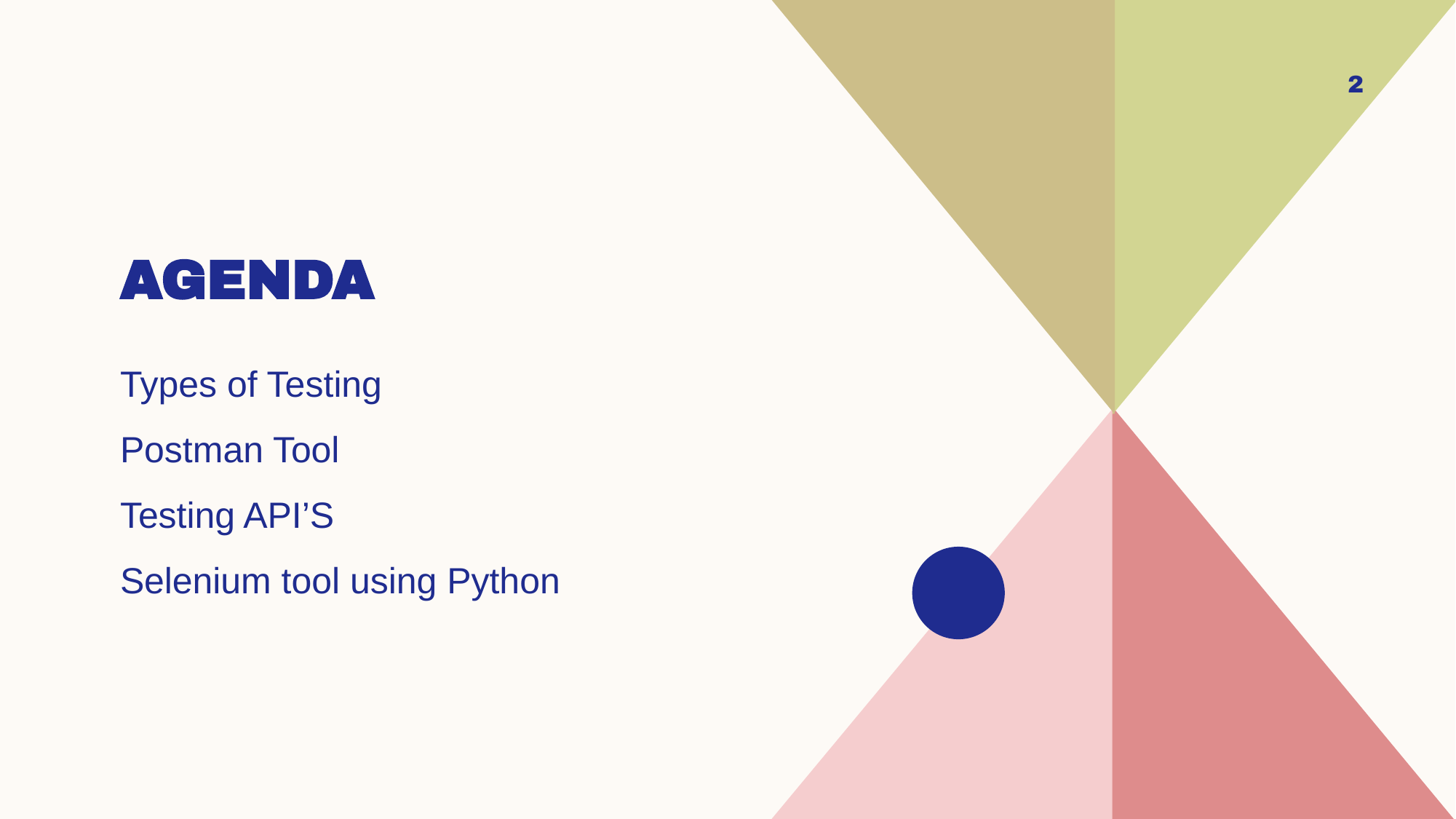

2
# agenda
Types of Testing
Postman Tool
Testing API’S
Selenium tool using Python